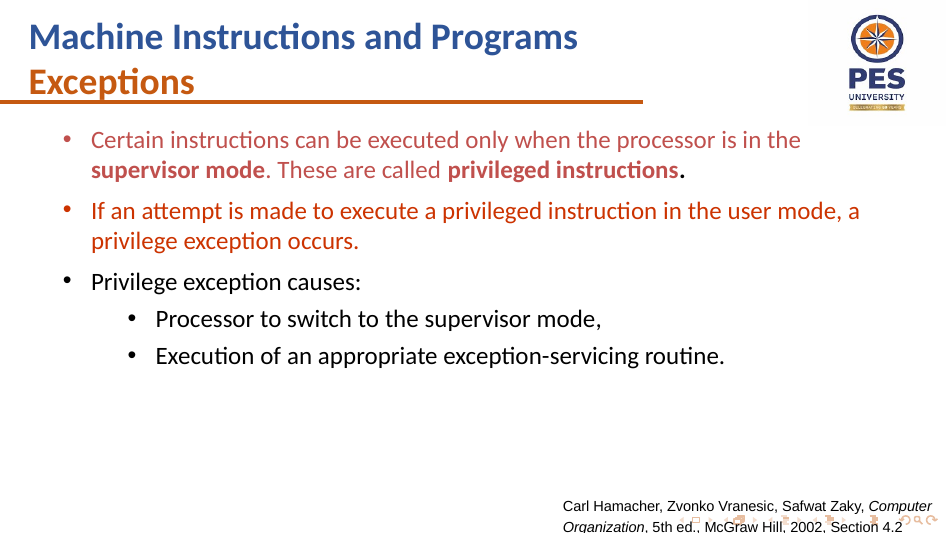

Machine Instructions and Programs
Exceptions

Certain instructions can be executed only when the processor is in the supervisor mode. These are called privileged instructions.
If an attempt is made to execute a privileged instruction in the user mode, a privilege exception occurs.
Privilege exception causes:
Processor to switch to the supervisor mode,
Execution of an appropriate exception-servicing routine.

Carl Hamacher, Zvonko Vranesic, Safwat Zaky, Computer Organization, 5th ed., McGraw Hill, 2002, Section 4.2